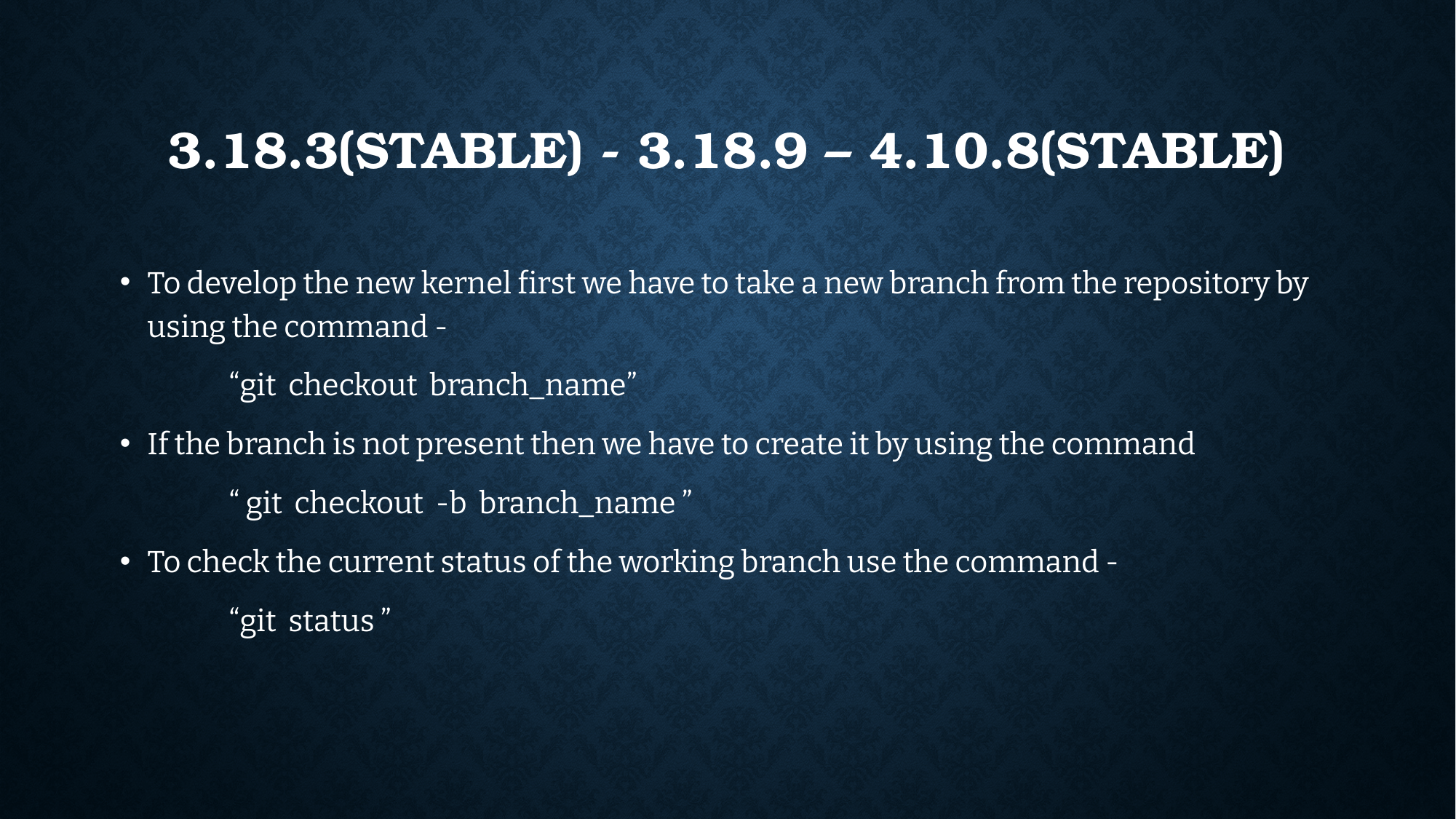

# 3.18.3(stable) - 3.18.9 – 4.10.8(stable)
To develop the new kernel first we have to take a new branch from the repository by using the command -
   	“git  checkout  branch_name”
If the branch is not present then we have to create it by using the command
	“ git  checkout  -b  branch_name ”
To check the current status of the working branch use the command -
    	“git  status ”